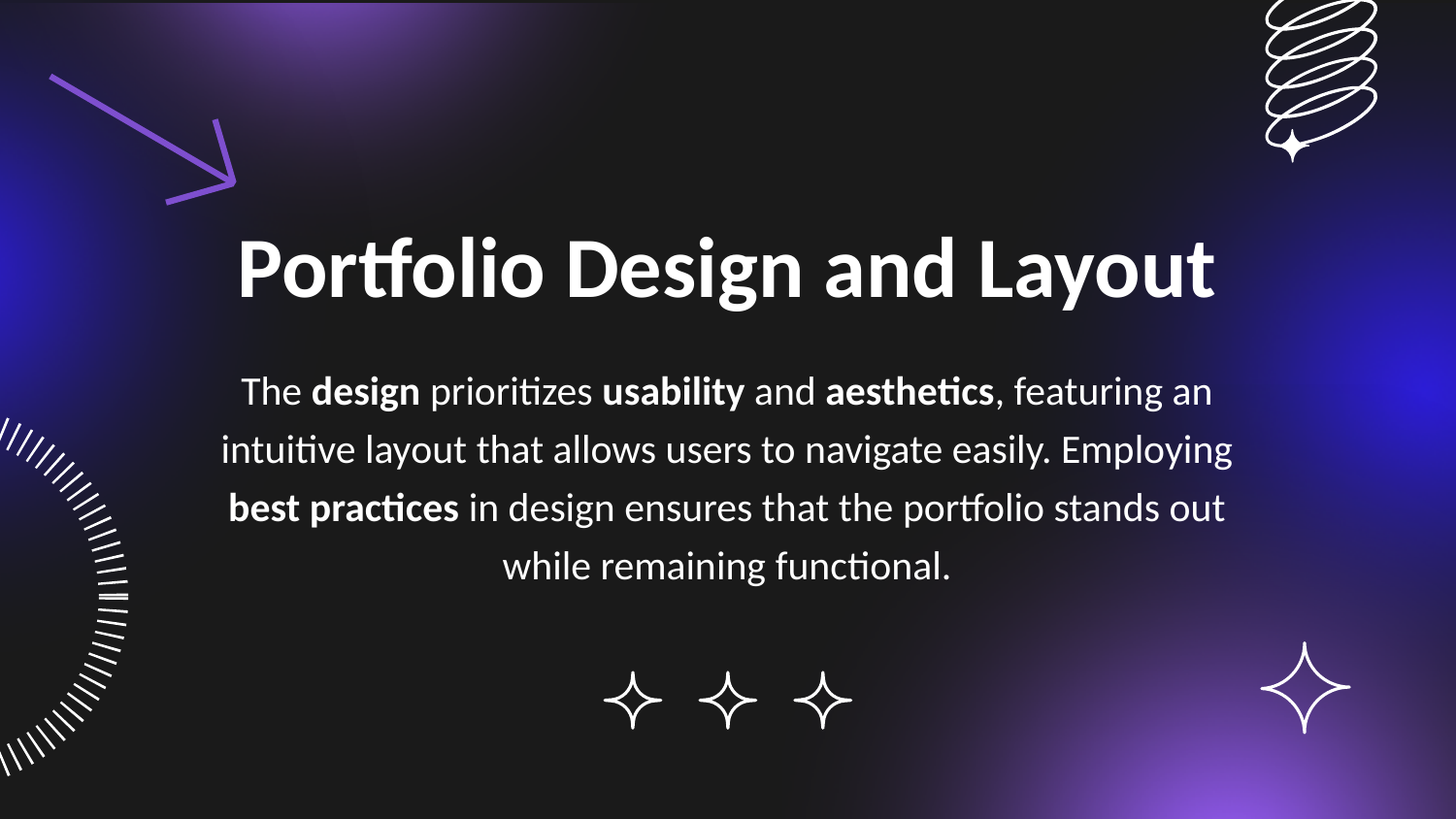

# Portfolio Design and Layout
The design prioritizes usability and aesthetics, featuring an intuitive layout that allows users to navigate easily. Employing best practices in design ensures that the portfolio stands out while remaining functional.